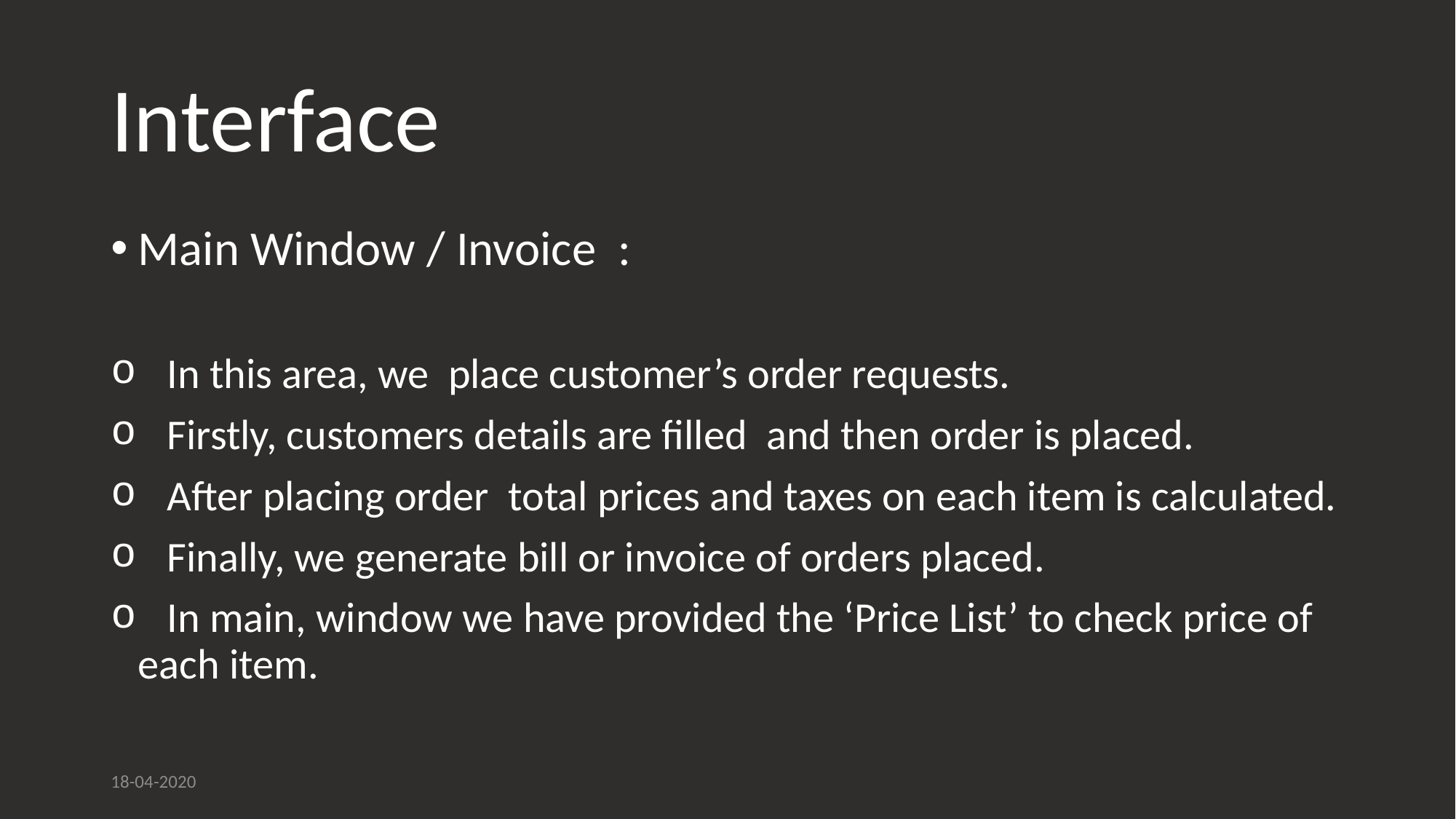

# Interface
Main Window / Invoice  :

   In this area, we  place customer’s order requests.
   Firstly, customers details are filled  and then order is placed.
   After placing order  total prices and taxes on each item is calculated.
   Finally, we generate bill or invoice of orders placed.
   In main, window we have provided the ‘Price List’ to check price of each item.
18-04-2020
22